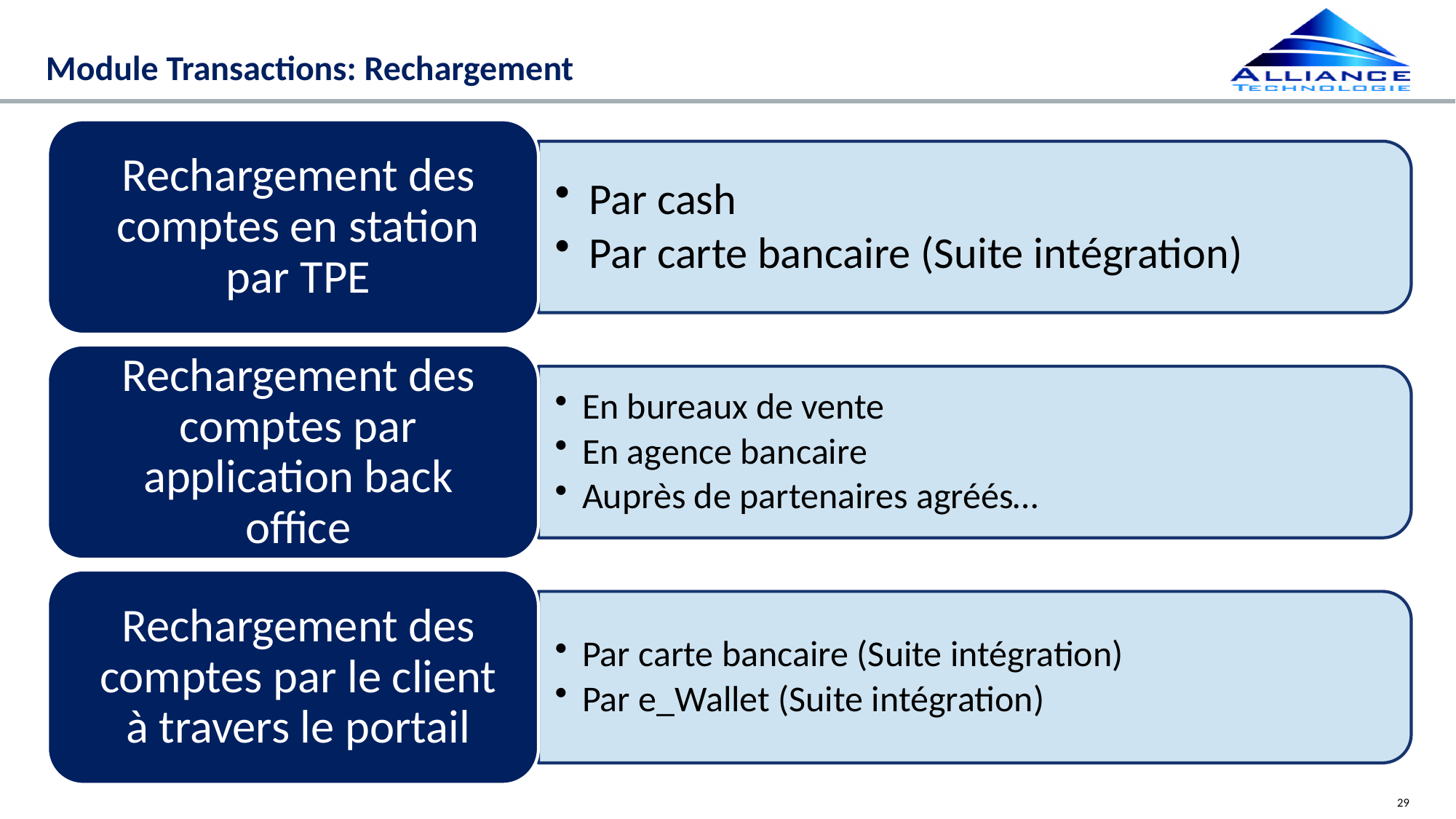

# Module Transactions: Rechargement
Par cash
Par carte bancaire (Suite intégration)
Rechargement des comptes en station par TPE
En bureaux de vente
En agence bancaire
Auprès de partenaires agréés…
Rechargement des comptes par application back office
Par carte bancaire (Suite intégration)
Par e_Wallet (Suite intégration)
Rechargement des comptes par le client à travers le portail
29